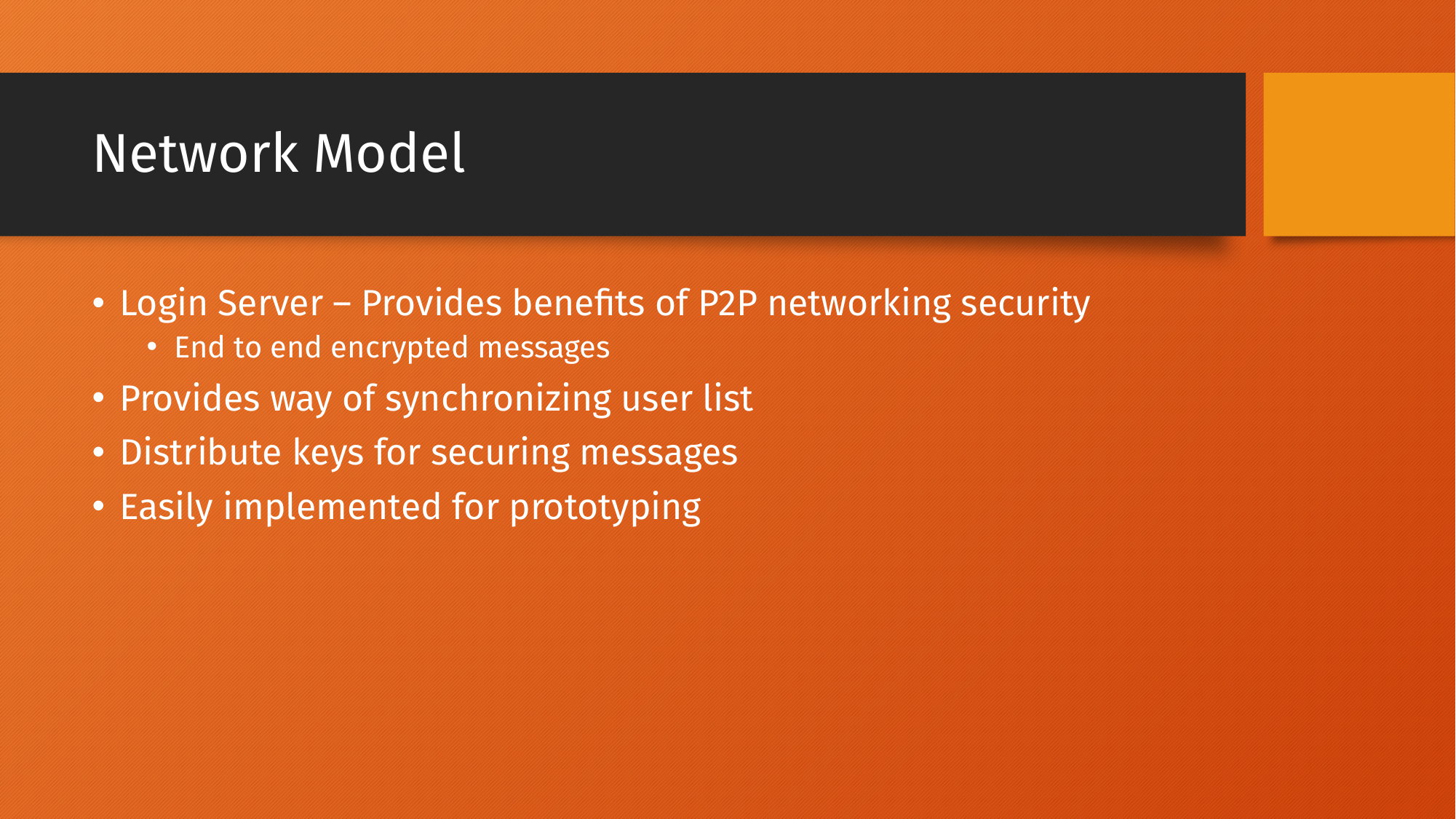

# Network Model
Login Server – Provides benefits of P2P networking security
End to end encrypted messages
Provides way of synchronizing user list
Distribute keys for securing messages
Easily implemented for prototyping